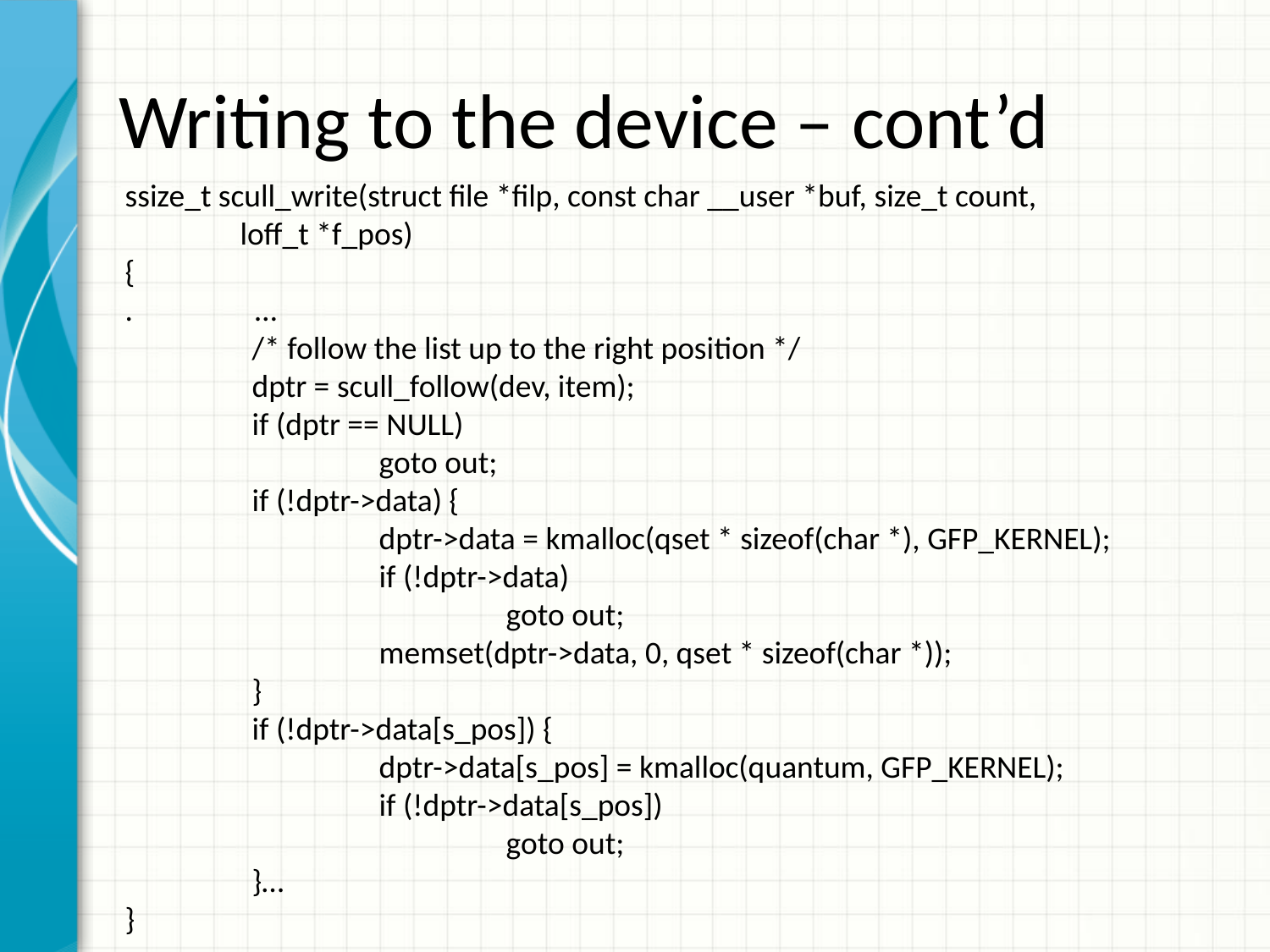

# Writing to the device – cont’d
ssize_t scull_write(struct file *filp, const char __user *buf, size_t count,
                loff_t *f_pos)
{
.                 …
	/* follow the list up to the right position */
	dptr = scull_follow(dev, item);
	if (dptr == NULL)
		goto out;
	if (!dptr->data) {
		dptr->data = kmalloc(qset * sizeof(char *), GFP_KERNEL);
		if (!dptr->data)
			goto out;
		memset(dptr->data, 0, qset * sizeof(char *));
	}
	if (!dptr->data[s_pos]) {
		dptr->data[s_pos] = kmalloc(quantum, GFP_KERNEL);
		if (!dptr->data[s_pos])
			goto out;
	}…
}